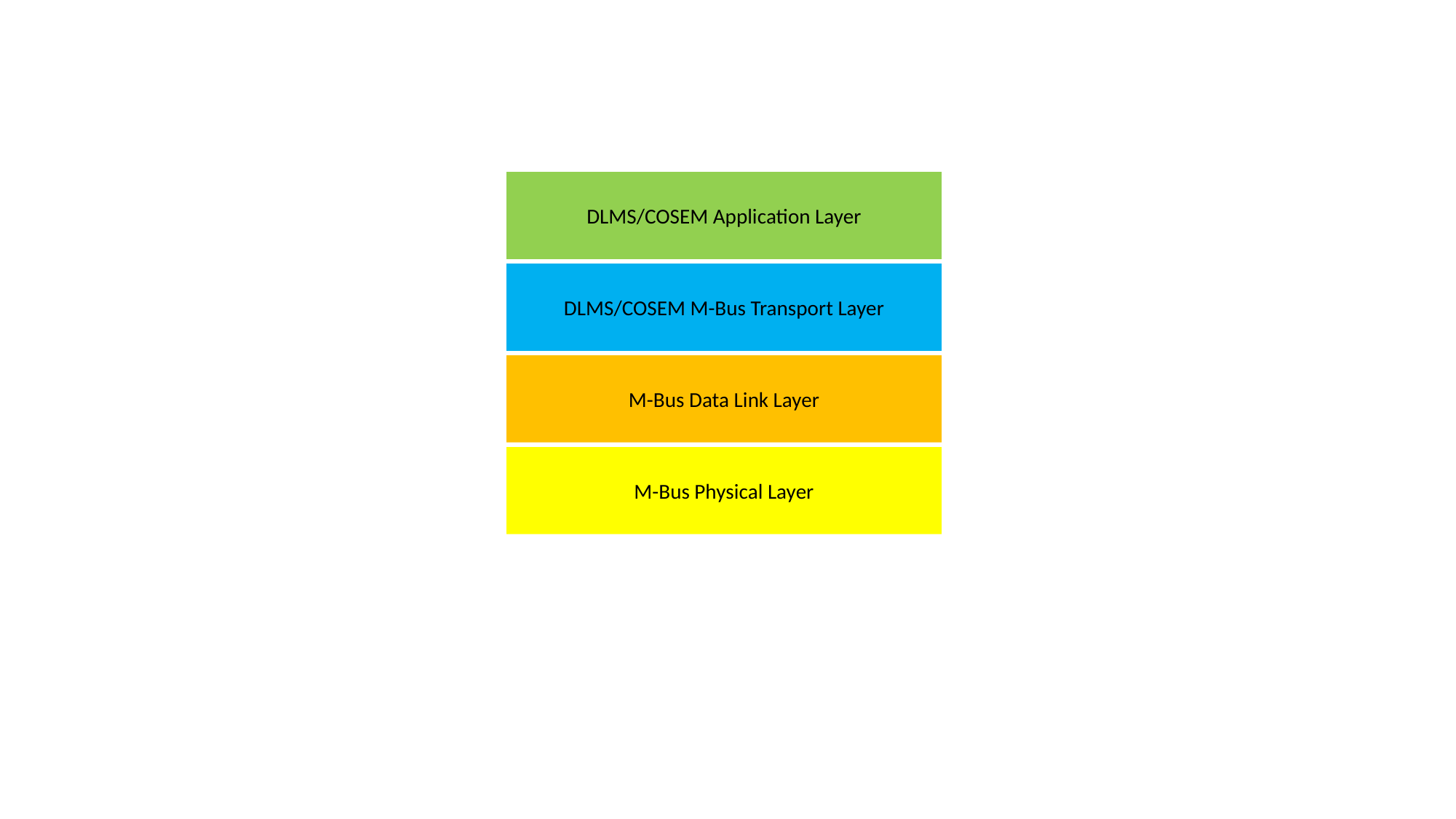

DLMS/COSEM Application Layer

DLMS/COSEM M-Bus Transport Layer

M-Bus Data Link Layer

M-Bus Physical Layer